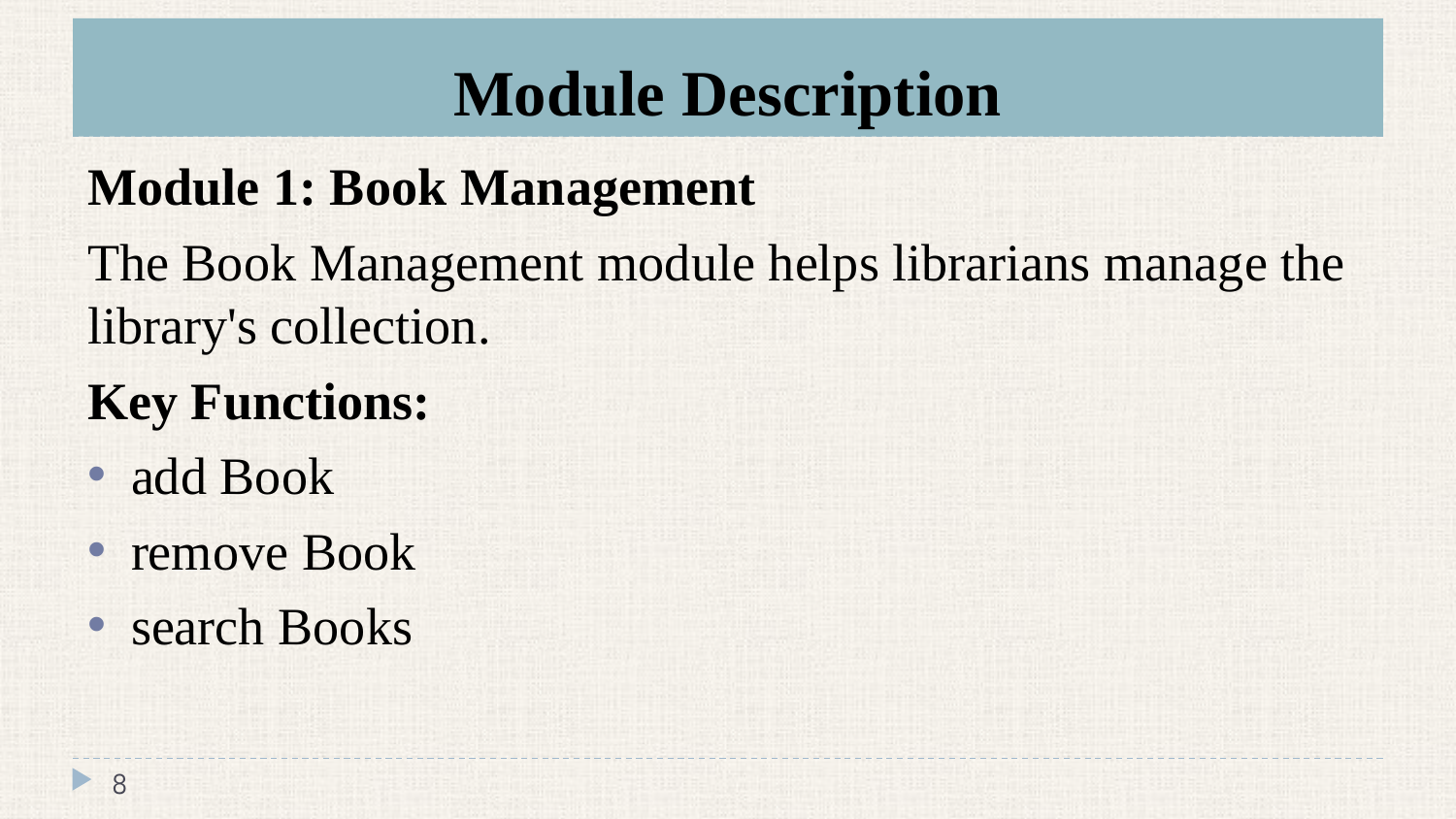

# Module Description
Module 1: Book Management
The Book Management module helps librarians manage the library's collection.
Key Functions:
add Book
remove Book
search Books
8